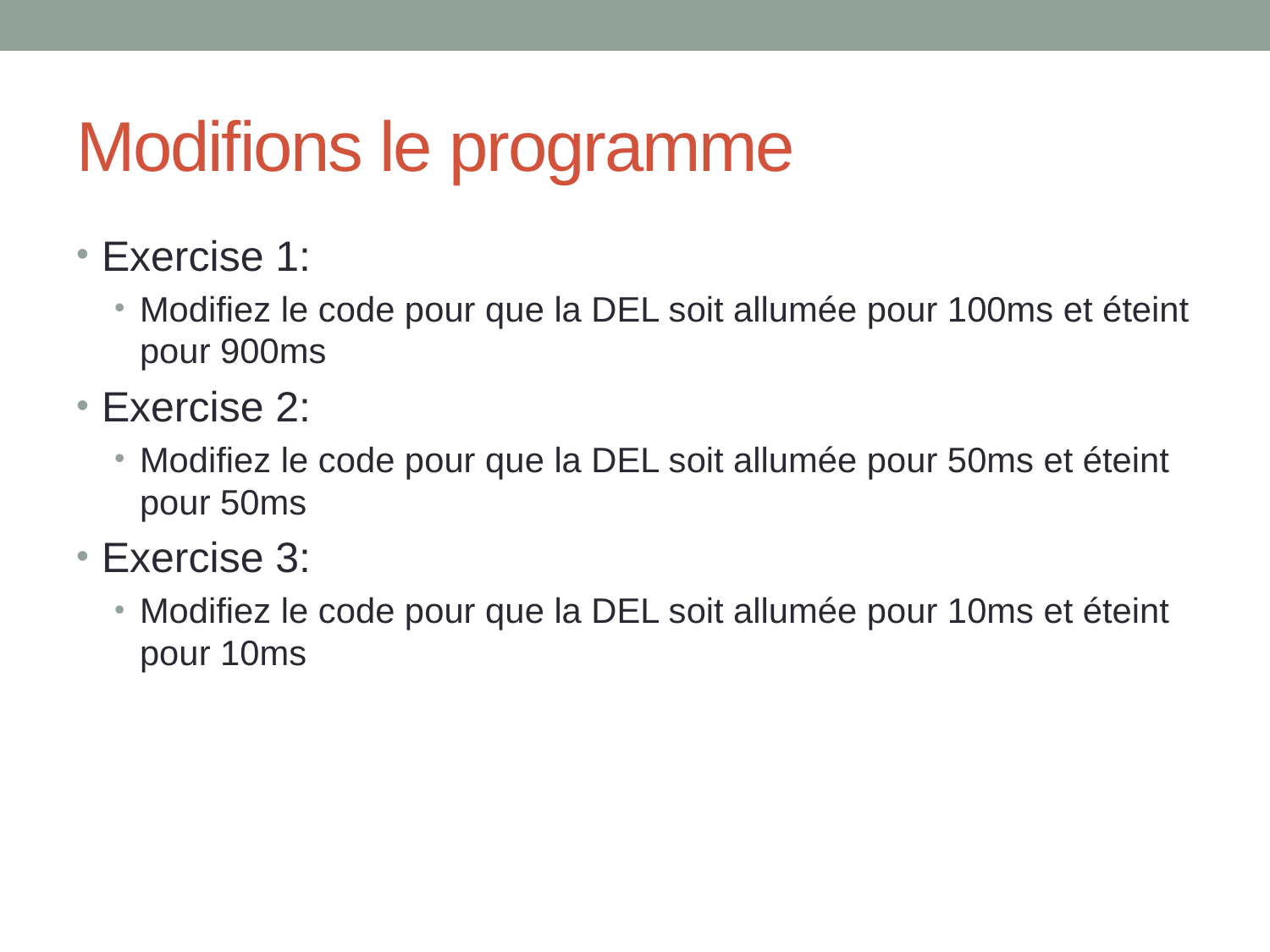

# Modifions le programme
Exercise 1:
Modifiez le code pour que la DEL soit allumée pour 100ms et éteint pour 900ms
Exercise 2:
Modifiez le code pour que la DEL soit allumée pour 50ms et éteint pour 50ms
Exercise 3:
Modifiez le code pour que la DEL soit allumée pour 10ms et éteint pour 10ms